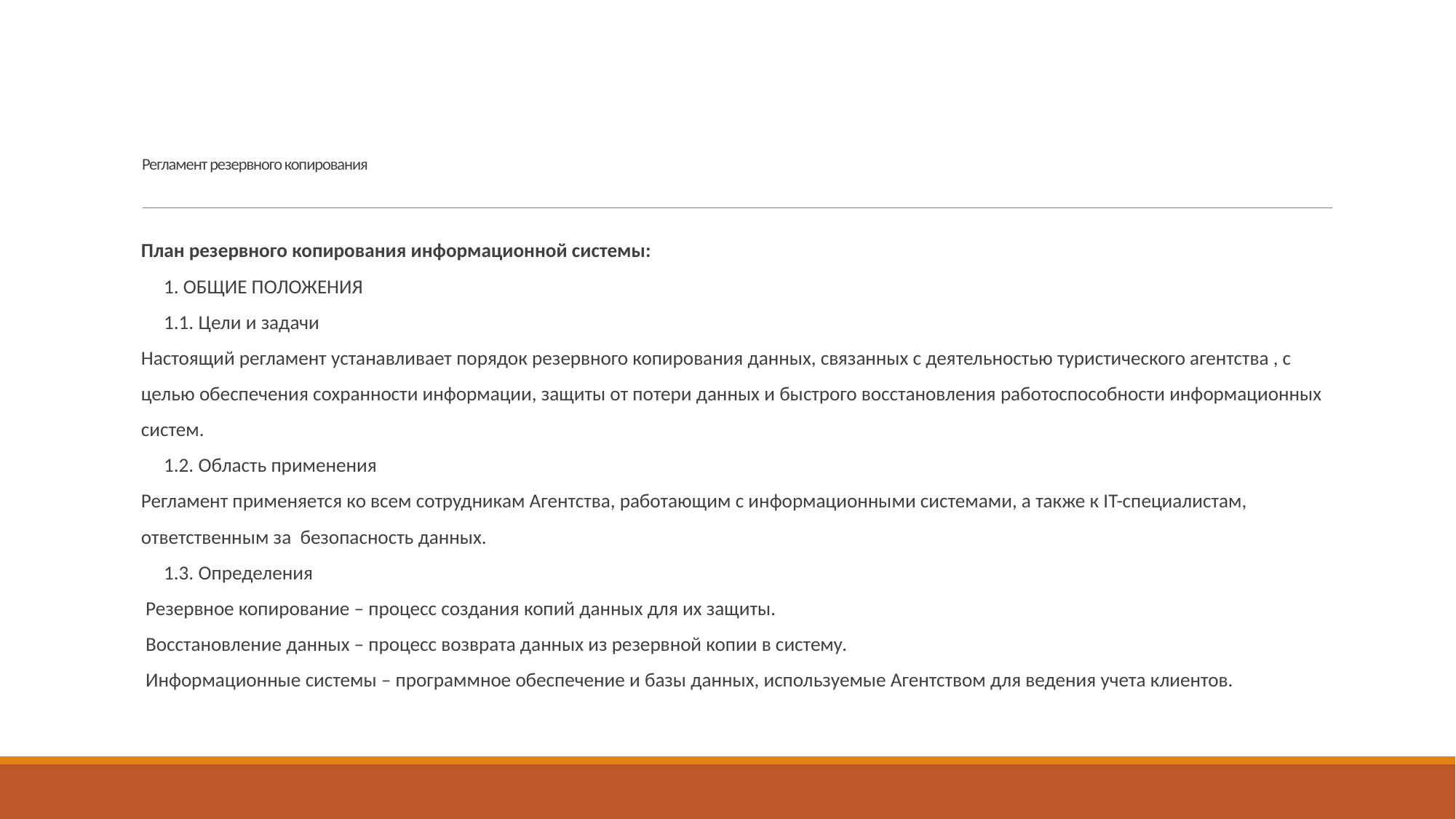

# Регламент резервного копирования
План резервного копирования информационной системы:
     1. ОБЩИЕ ПОЛОЖЕНИЯ
     1.1. Цели и задачи
Настоящий регламент устанавливает порядок резервного копирования данных, связанных с деятельностью туристического агентства , с целью обеспечения сохранности информации, защиты от потери данных и быстрого восстановления работоспособности информационных систем.
     1.2. Область применения
Регламент применяется ко всем сотрудникам Агентства, работающим с информационными системами, а также к IT-специалистам, ответственным за  безопасность данных.
     1.3. Определения
 Резервное копирование – процесс создания копий данных для их защиты.
 Восстановление данных – процесс возврата данных из резервной копии в систему.
 Информационные системы – программное обеспечение и базы данных, используемые Агентством для ведения учета клиентов.